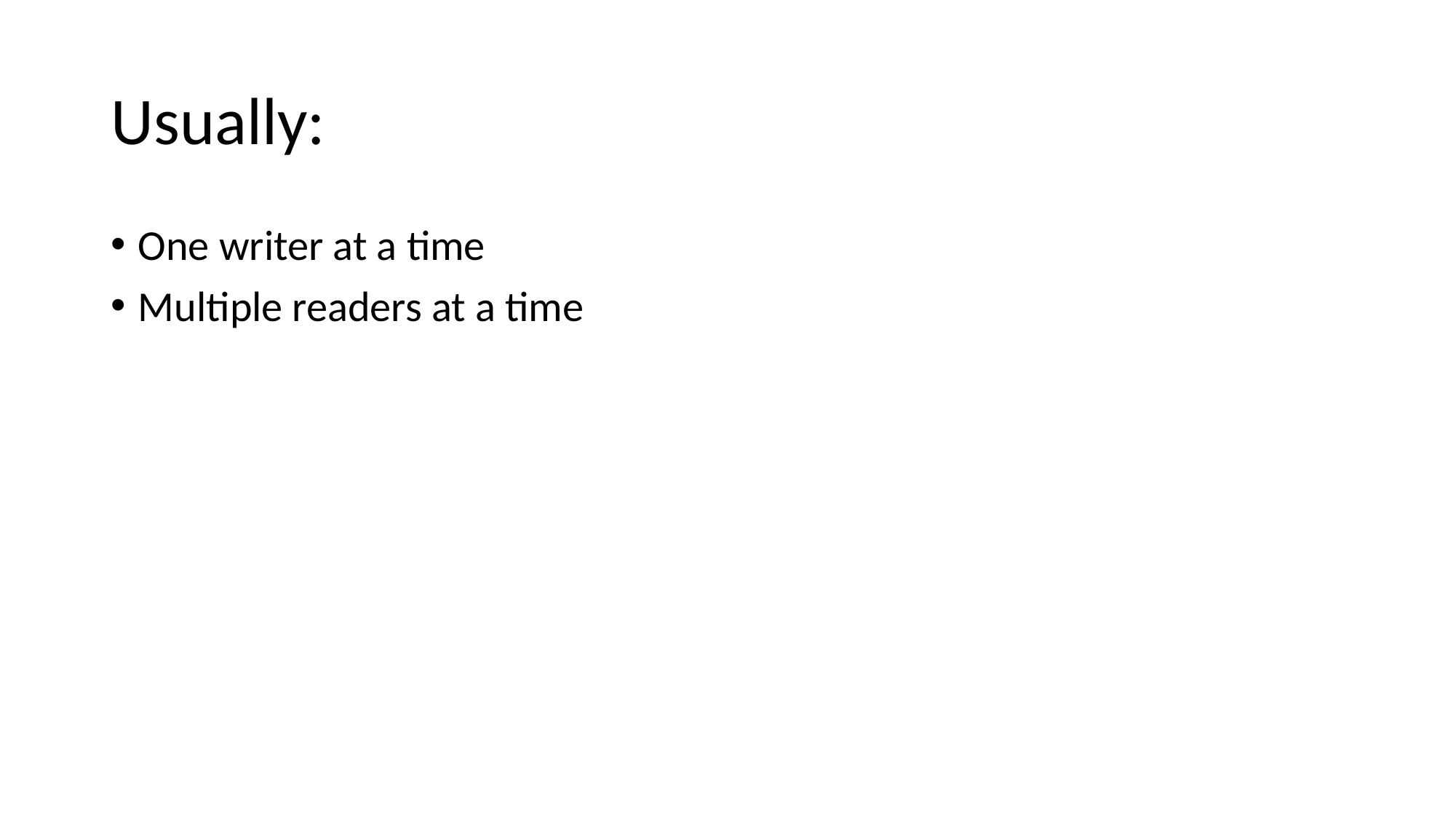

# Usually:
One writer at a time
Multiple readers at a time